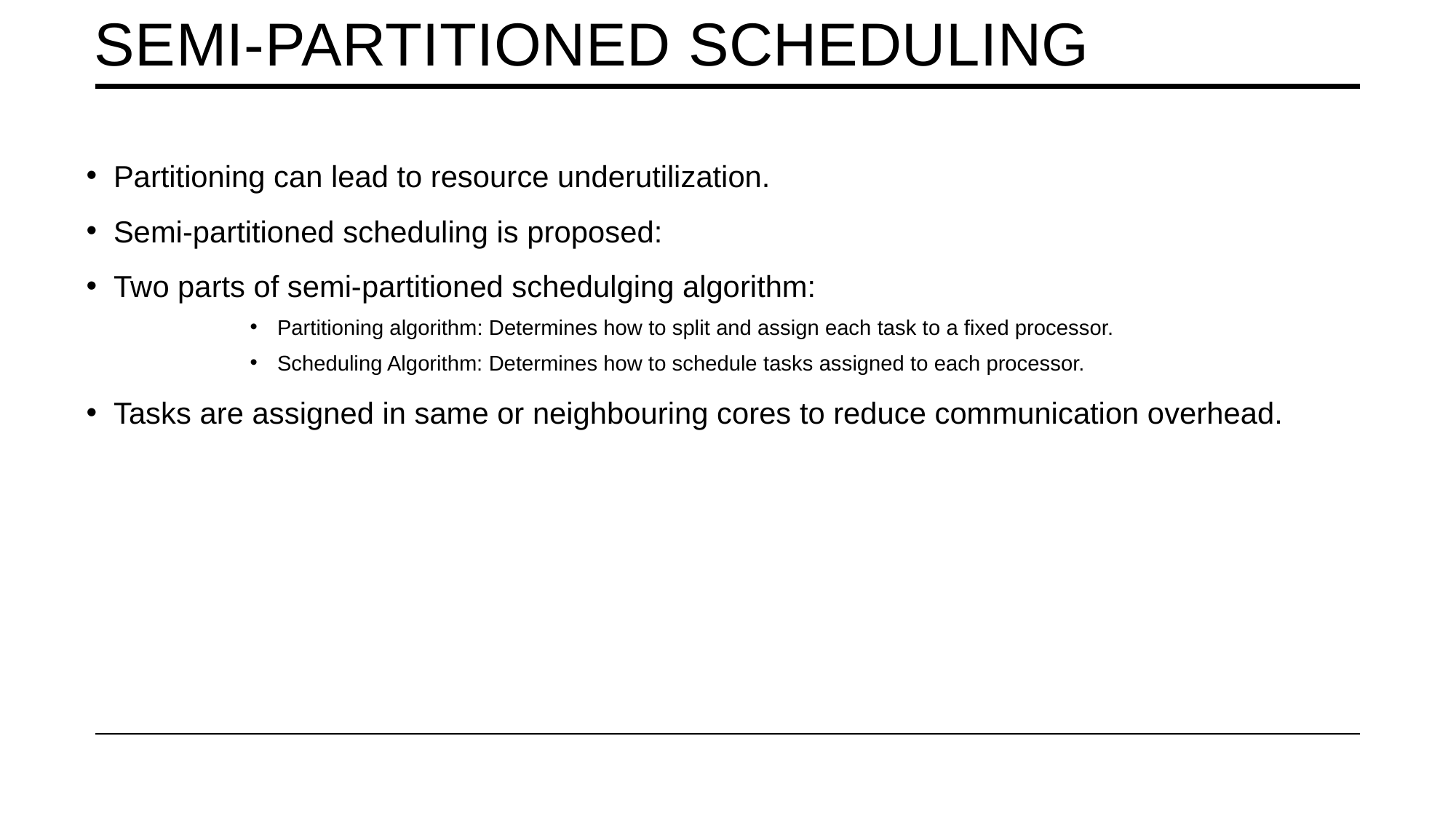

# Semi-partitioned Scheduling
Partitioning can lead to resource underutilization.
Semi-partitioned scheduling is proposed:
Two parts of semi-partitioned schedulging algorithm:
Partitioning algorithm: Determines how to split and assign each task to a fixed processor.
Scheduling Algorithm: Determines how to schedule tasks assigned to each processor.
Tasks are assigned in same or neighbouring cores to reduce communication overhead.